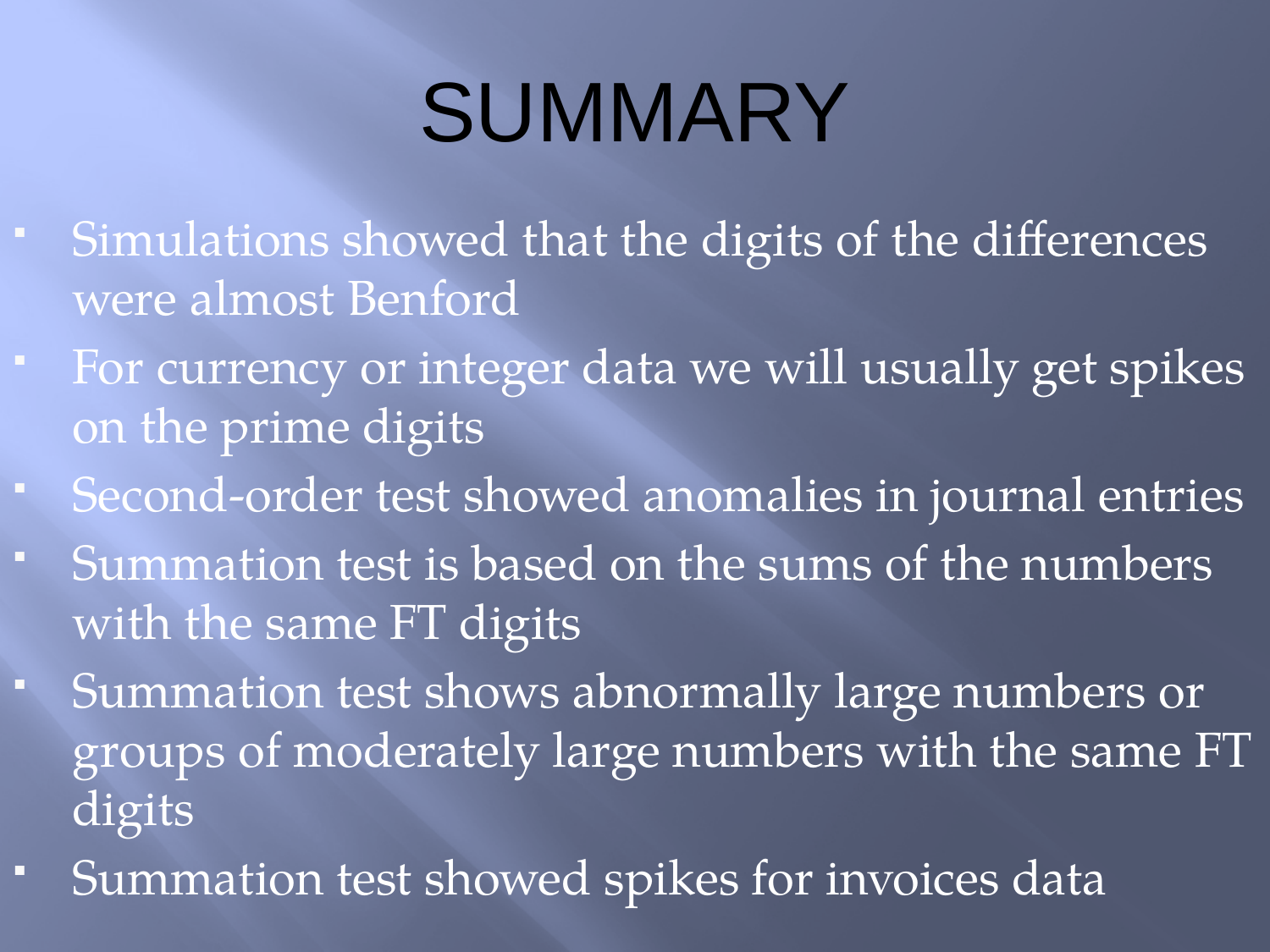

# summary
Simulations showed that the digits of the differences were almost Benford
For currency or integer data we will usually get spikes on the prime digits
Second-order test showed anomalies in journal entries
Summation test is based on the sums of the numbers with the same FT digits
Summation test shows abnormally large numbers or groups of moderately large numbers with the same FT digits
Summation test showed spikes for invoices data